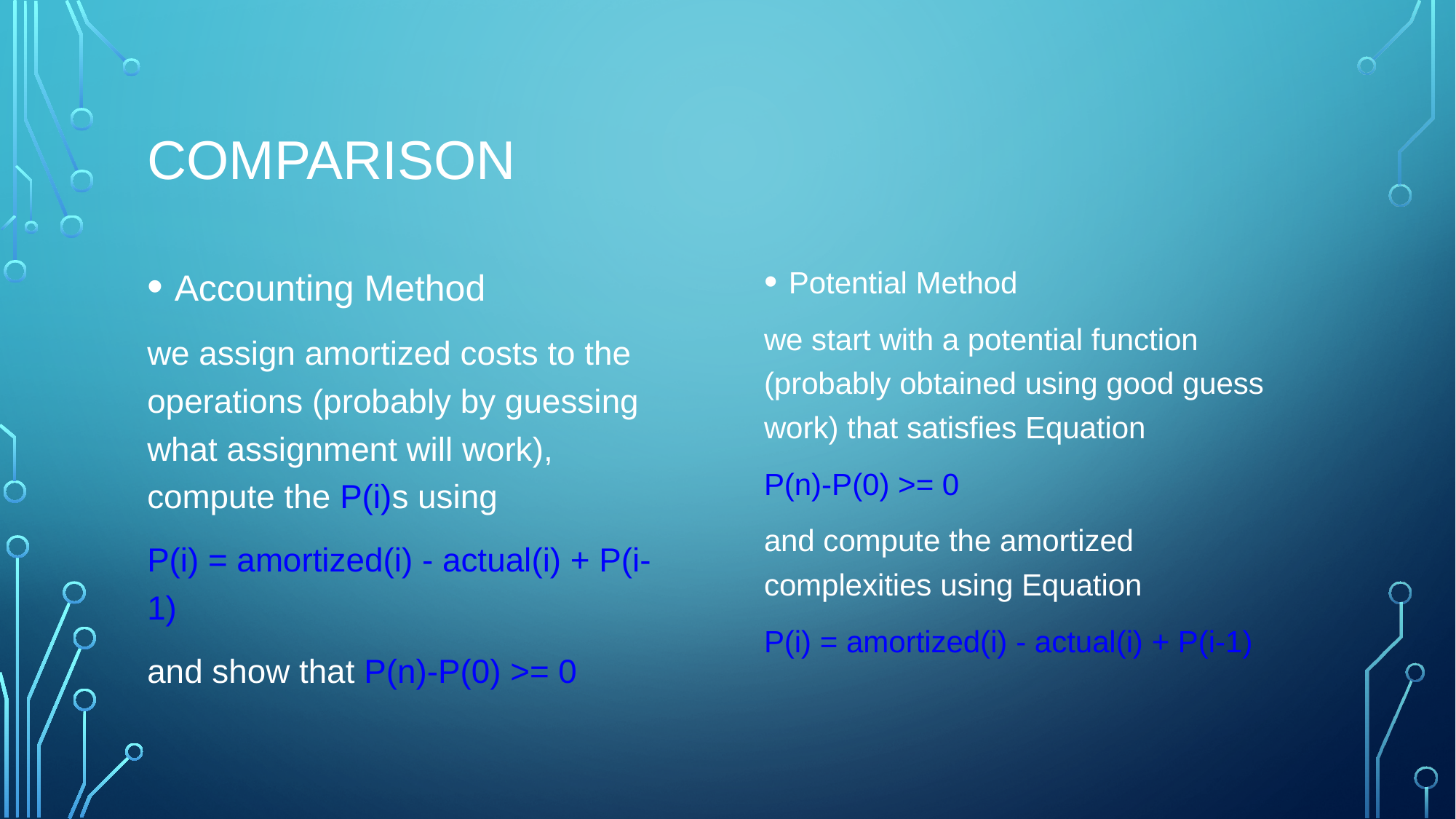

# Comparison
Accounting Method
we assign amortized costs to the operations (probably by guessing what assignment will work), compute the P(i)s using
P(i) = amortized(i) - actual(i) + P(i-1)
and show that P(n)-P(0) >= 0
Potential Method
we start with a potential function (probably obtained using good guess work) that satisfies Equation
P(n)-P(0) >= 0
and compute the amortized complexities using Equation
P(i) = amortized(i) - actual(i) + P(i-1)